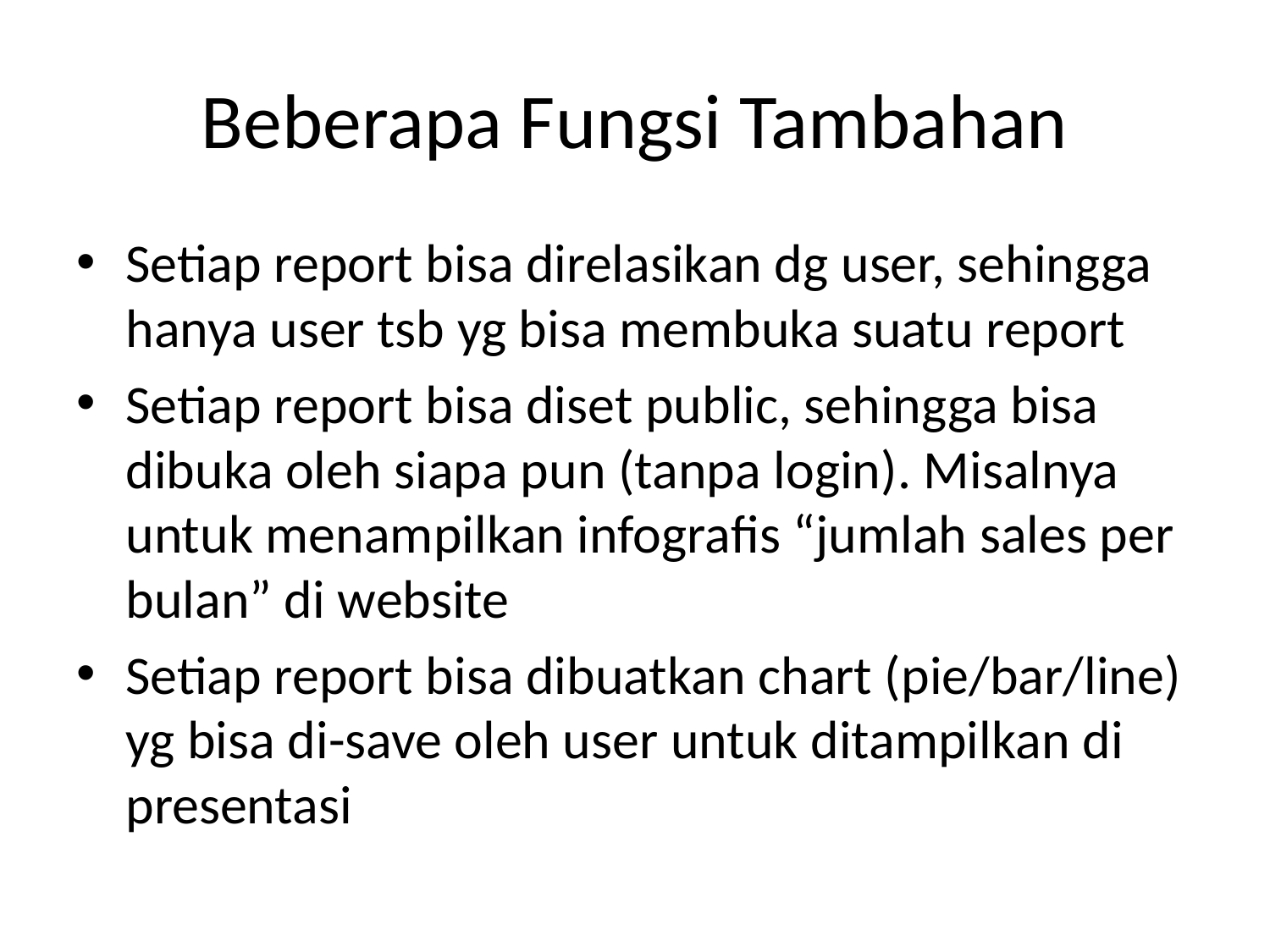

# Beberapa Fungsi Tambahan
Setiap report bisa direlasikan dg user, sehingga hanya user tsb yg bisa membuka suatu report
Setiap report bisa diset public, sehingga bisa dibuka oleh siapa pun (tanpa login). Misalnya untuk menampilkan infografis “jumlah sales per bulan” di website
Setiap report bisa dibuatkan chart (pie/bar/line) yg bisa di-save oleh user untuk ditampilkan di presentasi